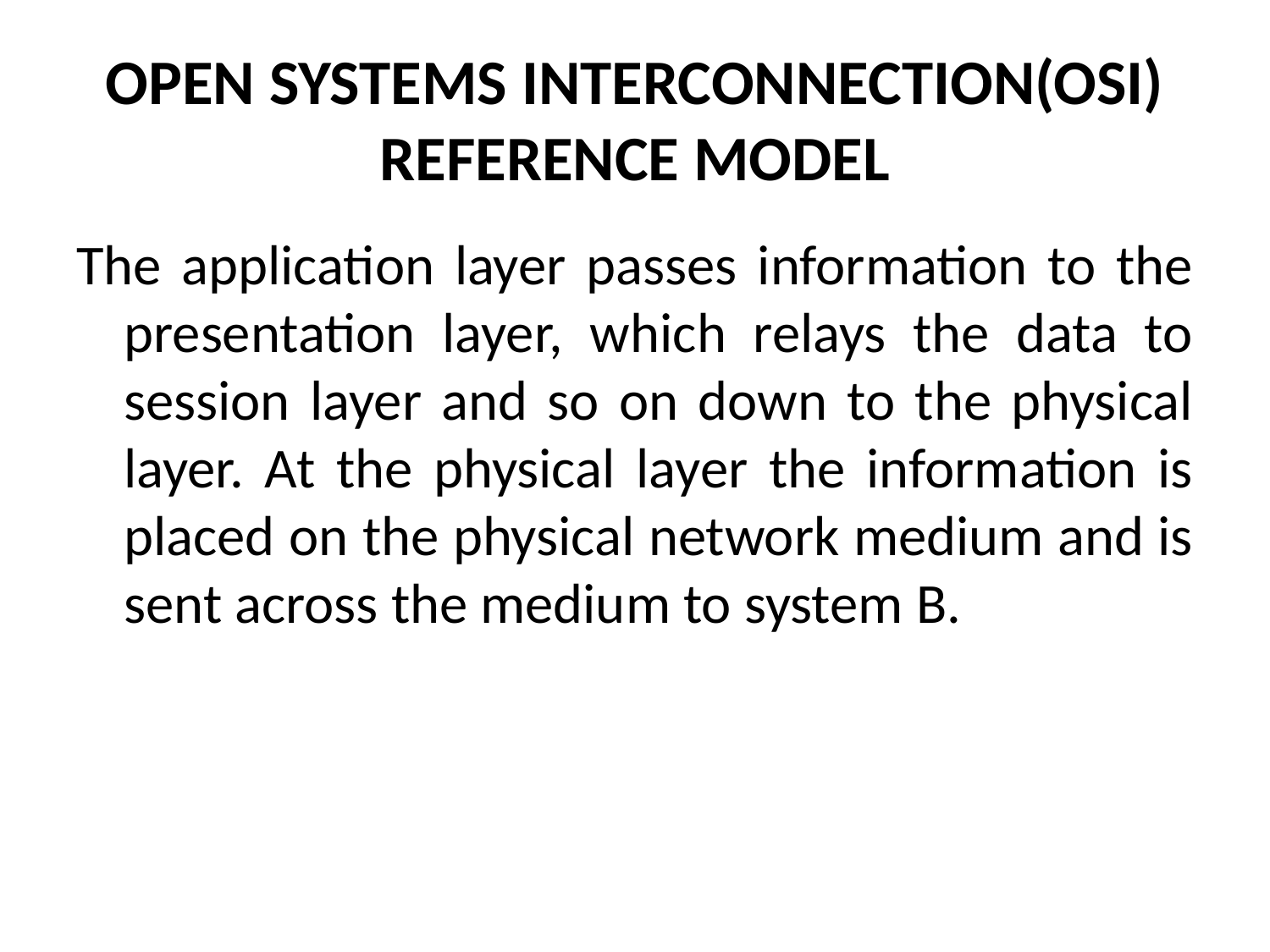

# OPEN SYSTEMS INTERCONNECTION(OSI) REFERENCE MODEL
The application layer passes information to the presentation layer, which relays the data to session layer and so on down to the physical layer. At the physical layer the information is placed on the physical network medium and is sent across the medium to system B.